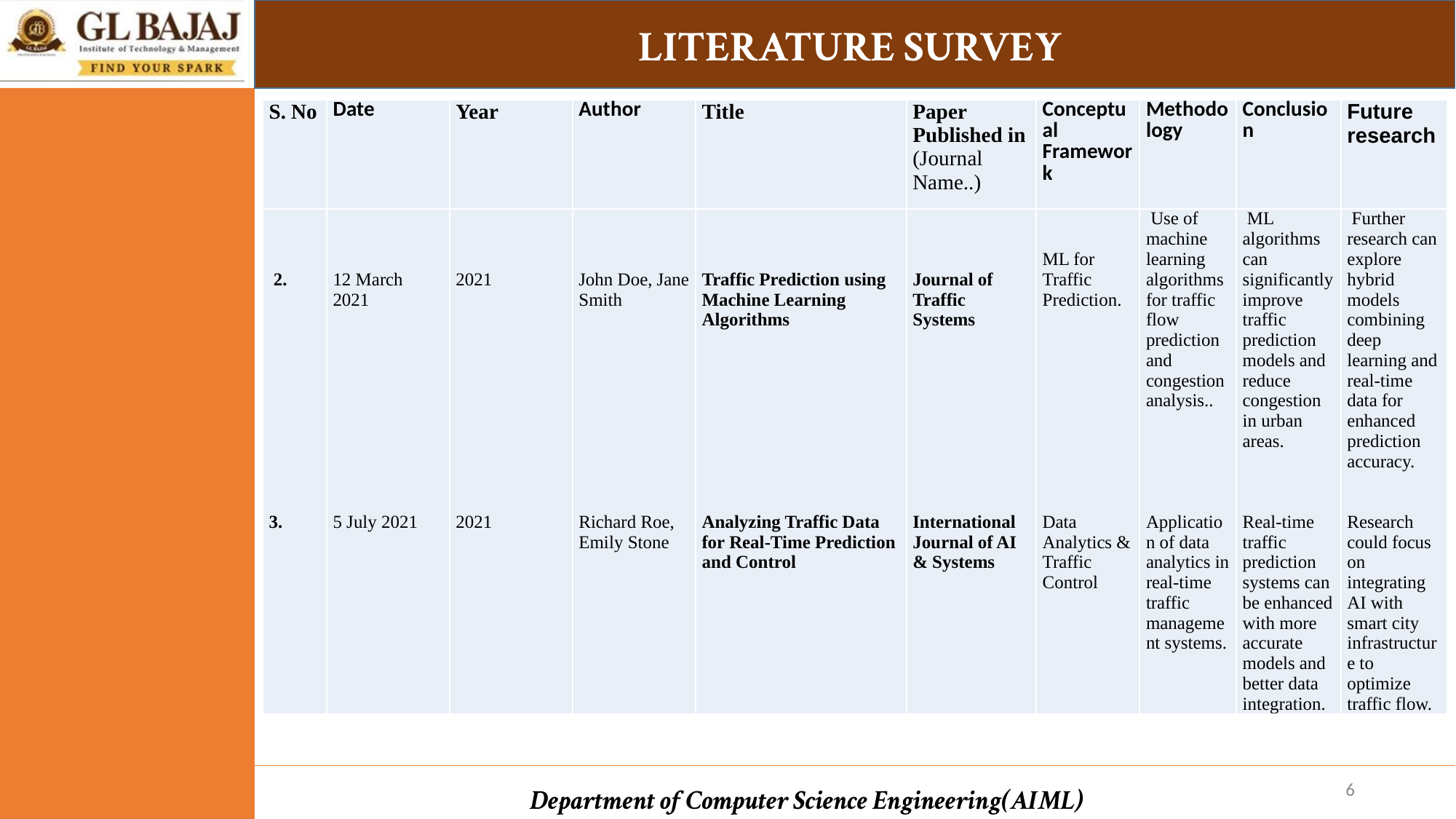

LITERATURE SURVEY

| S. No | Date | Year | Author | Title | Paper Published in (Journal Name..) | Conceptual Framework | Methodology | Conclusion | Future research |
| --- | --- | --- | --- | --- | --- | --- | --- | --- | --- |
| 2. 3. | 12 March 2021 5 July 2021 | 2021 2021 | John Doe, Jane Smith Richard Roe, Emily Stone | Traffic Prediction using Machine Learning Algorithms Analyzing Traffic Data for Real-Time Prediction and Control | Journal of Traffic Systems International Journal of AI & Systems | ML for Traffic Prediction. Data Analytics & Traffic Control | Use of machine learning algorithms for traffic flow prediction and congestion analysis.. Application of data analytics in real-time traffic management systems. | ML algorithms can significantly improve traffic prediction models and reduce congestion in urban areas. Real-time traffic prediction systems can be enhanced with more accurate models and better data integration. | Further research can explore hybrid models combining deep learning and real-time data for enhanced prediction accuracy. Research could focus on integrating AI with smart city infrastructure to optimize traffic flow. |
6
Department of Computer Science Engineering(AIML)